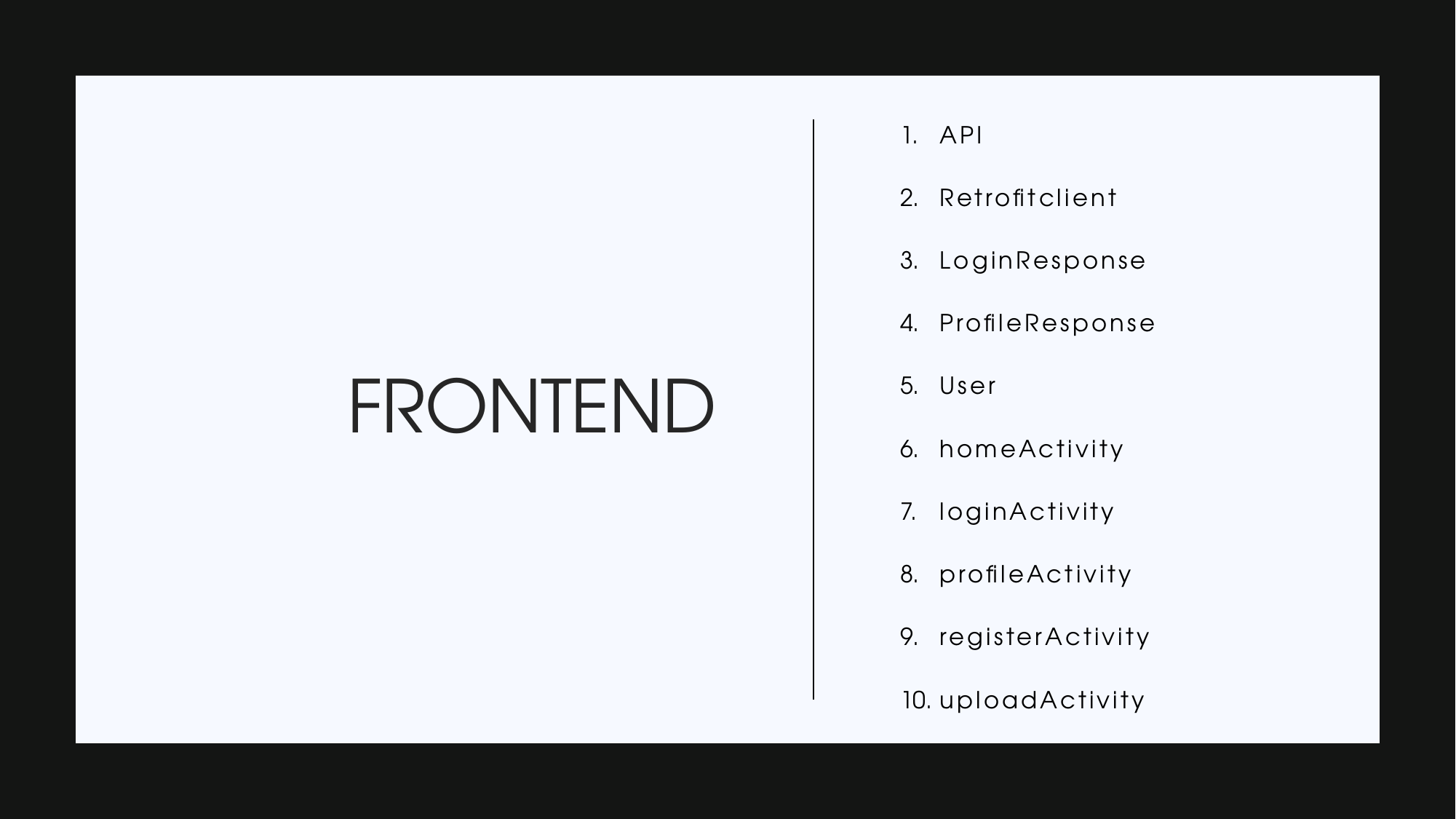

API
Retrofitclient
LoginResponse
ProfileResponse
User
homeActivity
loginActivity
profileActivity
registerActivity
uploadActivity
# frontend